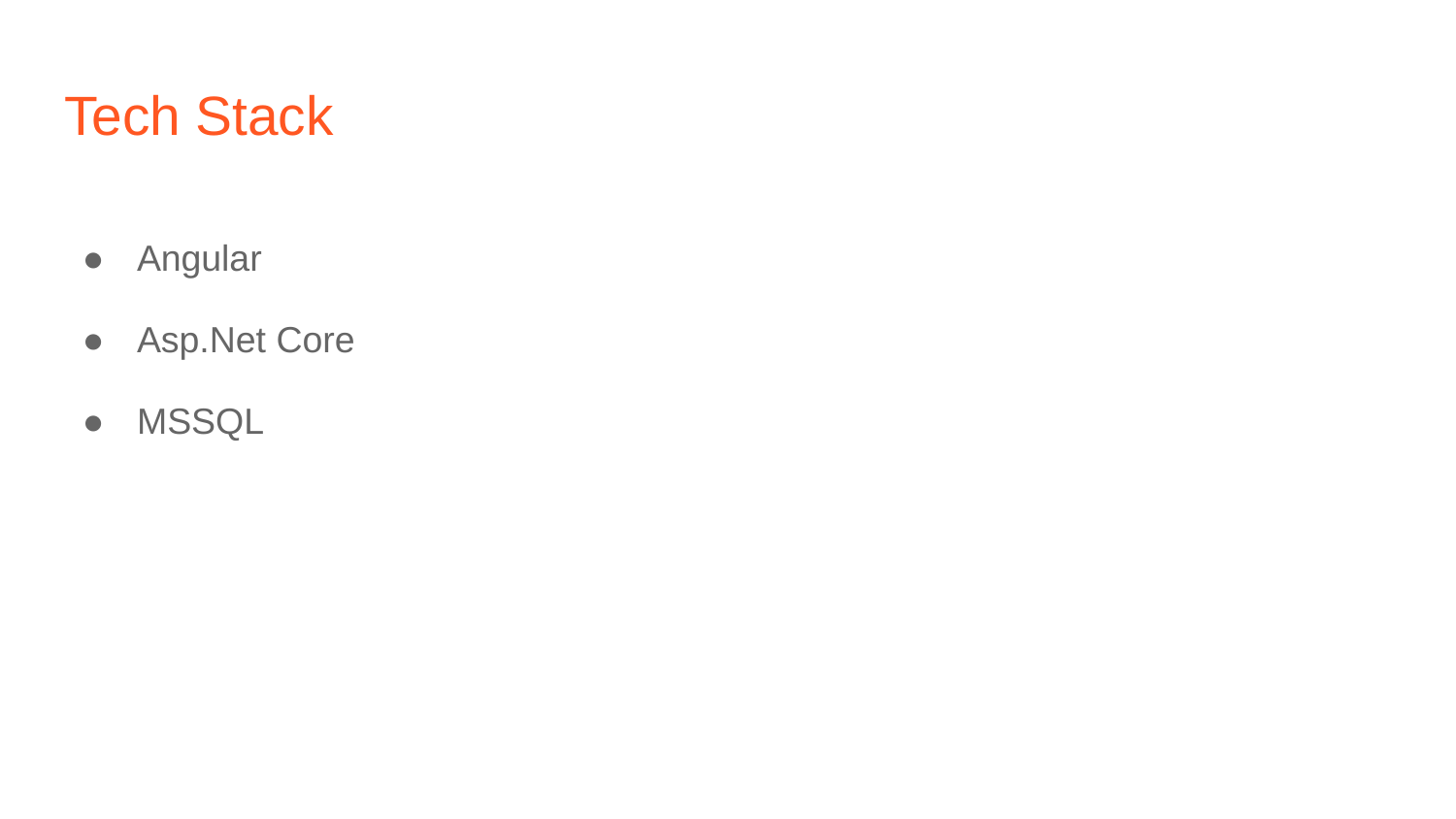

# Tech Stack
Angular
Asp.Net Core
MSSQL